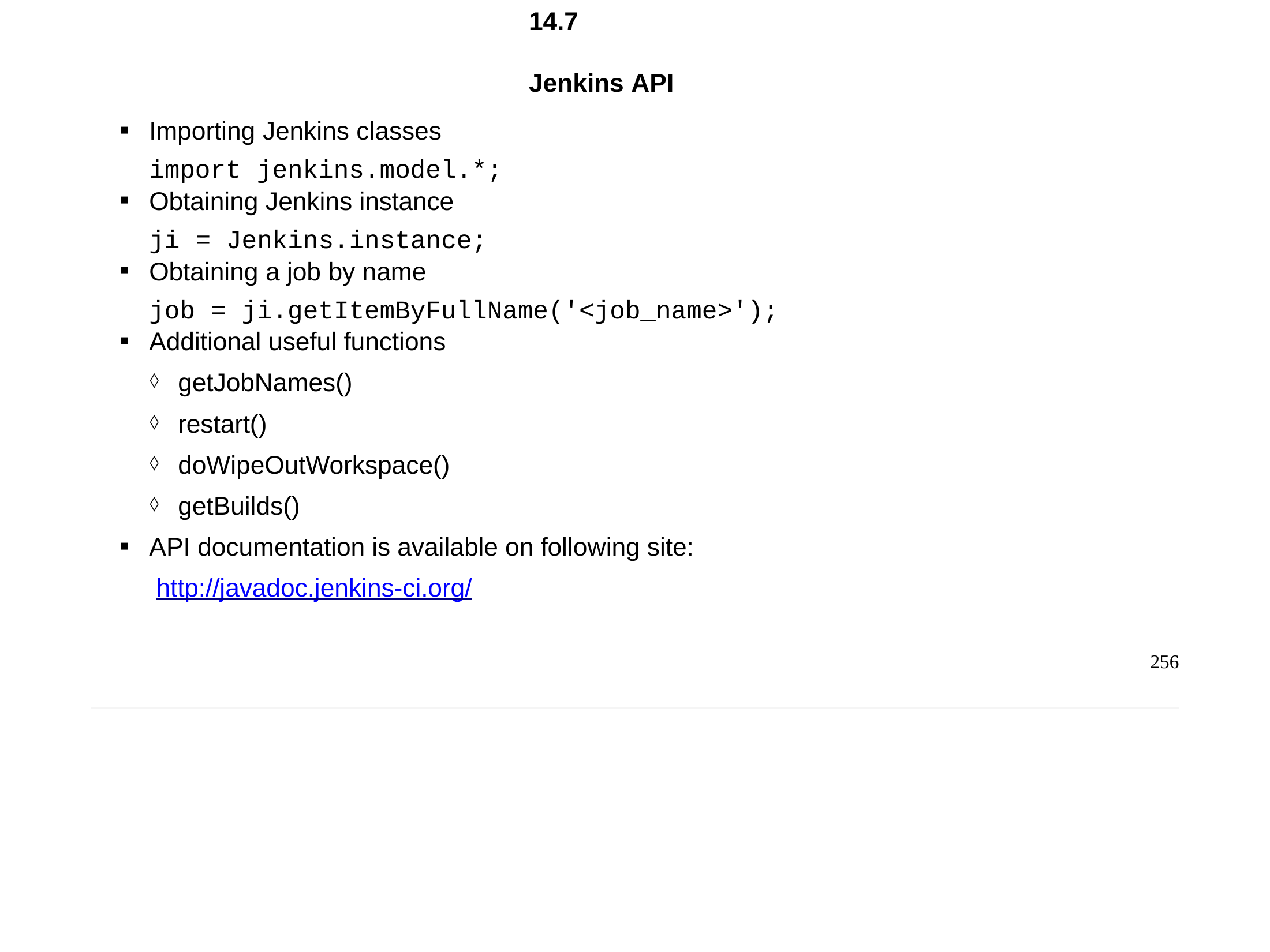

Chapter 14 - Scripting
14.7	Jenkins API
Importing Jenkins classes
import jenkins.model.*;
Obtaining Jenkins instance
ji = Jenkins.instance;
Obtaining a job by name
job = ji.getItemByFullName('<job_name>');
Additional useful functions
getJobNames()
restart()
doWipeOutWorkspace()
getBuilds()
API documentation is available on following site:  http://javadoc.jenkins-ci.org/
256